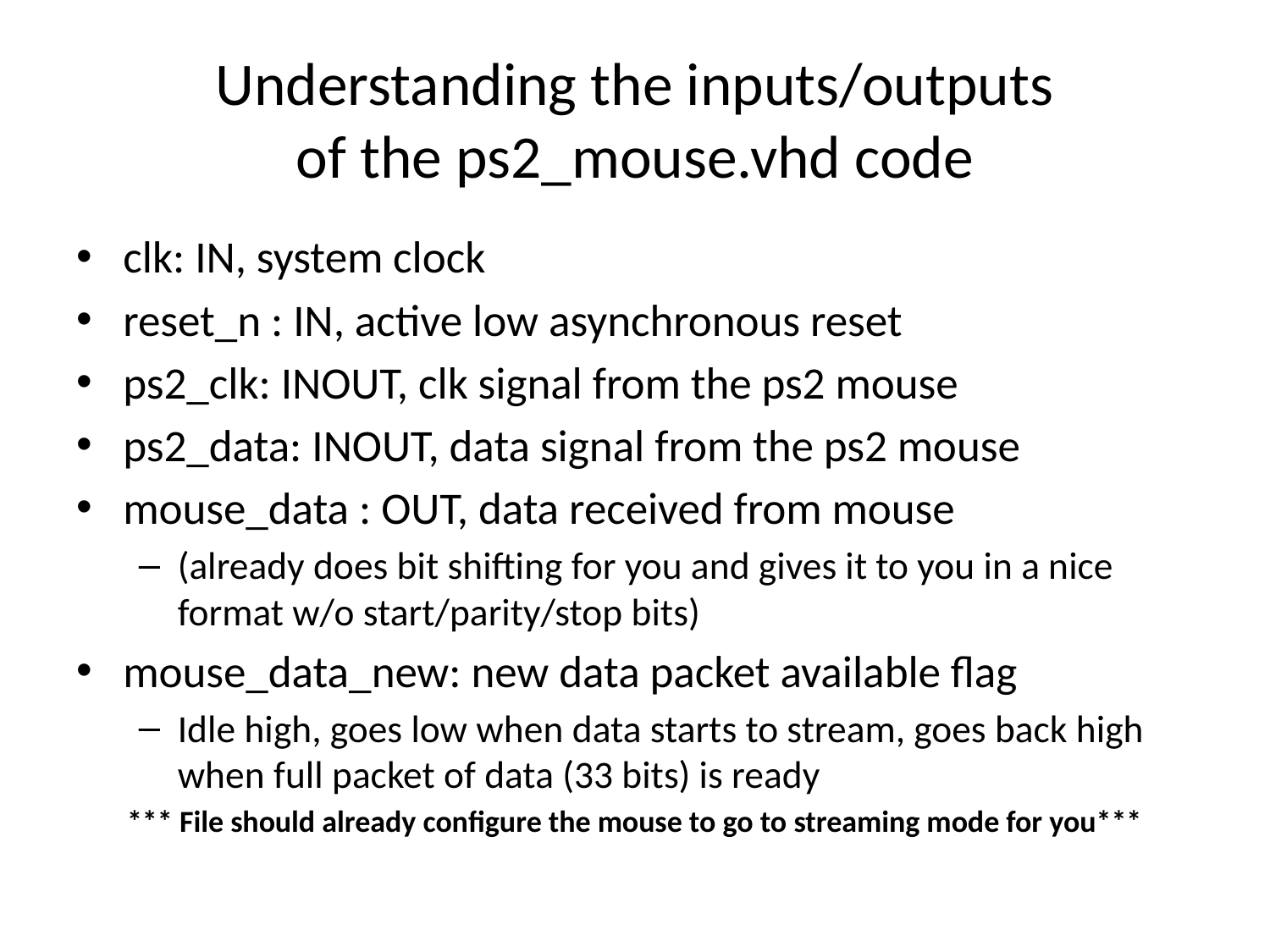

# Understanding the inputs/outputs of the ps2_mouse.vhd code
clk: IN, system clock
reset_n : IN, active low asynchronous reset
ps2_clk: INOUT, clk signal from the ps2 mouse
ps2_data: INOUT, data signal from the ps2 mouse
mouse_data : OUT, data received from mouse
(already does bit shifting for you and gives it to you in a nice format w/o start/parity/stop bits)
mouse_data_new: new data packet available flag
Idle high, goes low when data starts to stream, goes back high when full packet of data (33 bits) is ready
*** File should already configure the mouse to go to streaming mode for you***